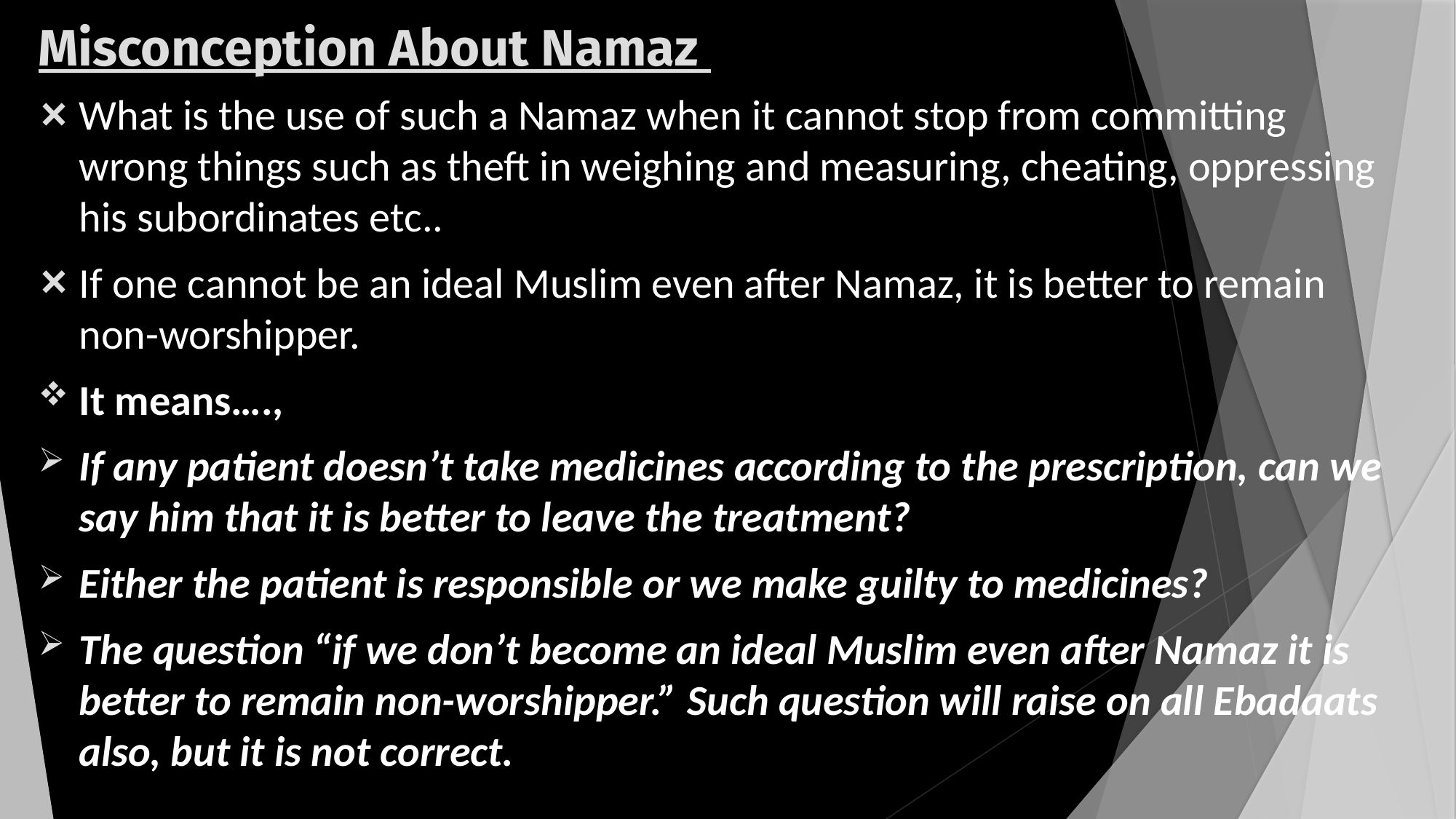

# Misconception About Namaz
What is the use of such a Namaz when it cannot stop from committing wrong things such as theft in weighing and measuring, cheating, oppressing his subordinates etc..
If one cannot be an ideal Muslim even after Namaz, it is better to remain non-worshipper.
It means….,
If any patient doesn’t take medicines according to the prescription, can we say him that it is better to leave the treatment?
Either the patient is responsible or we make guilty to medicines?
The question “if we don’t become an ideal Muslim even after Namaz it is better to remain non-worshipper.” Such question will raise on all Ebadaats also, but it is not correct.